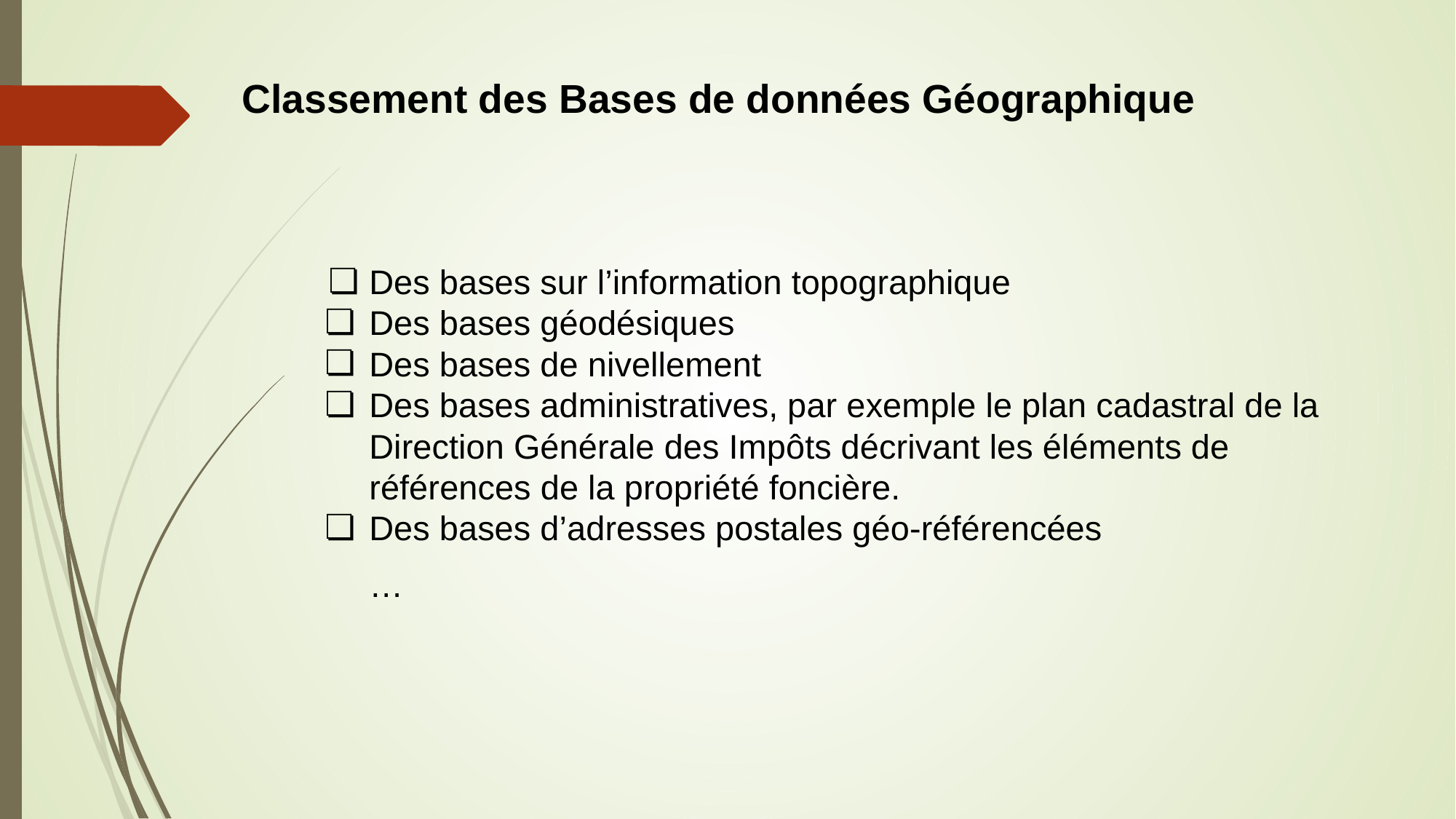

# Classement des Bases de données Géographique
Des bases sur l’information topographique
Des bases géodésiques
Des bases de nivellement
Des bases administratives, par exemple le plan cadastral de la Direction Générale des Impôts décrivant les éléments de références de la propriété foncière.
Des bases d’adresses postales géo-référencées
…